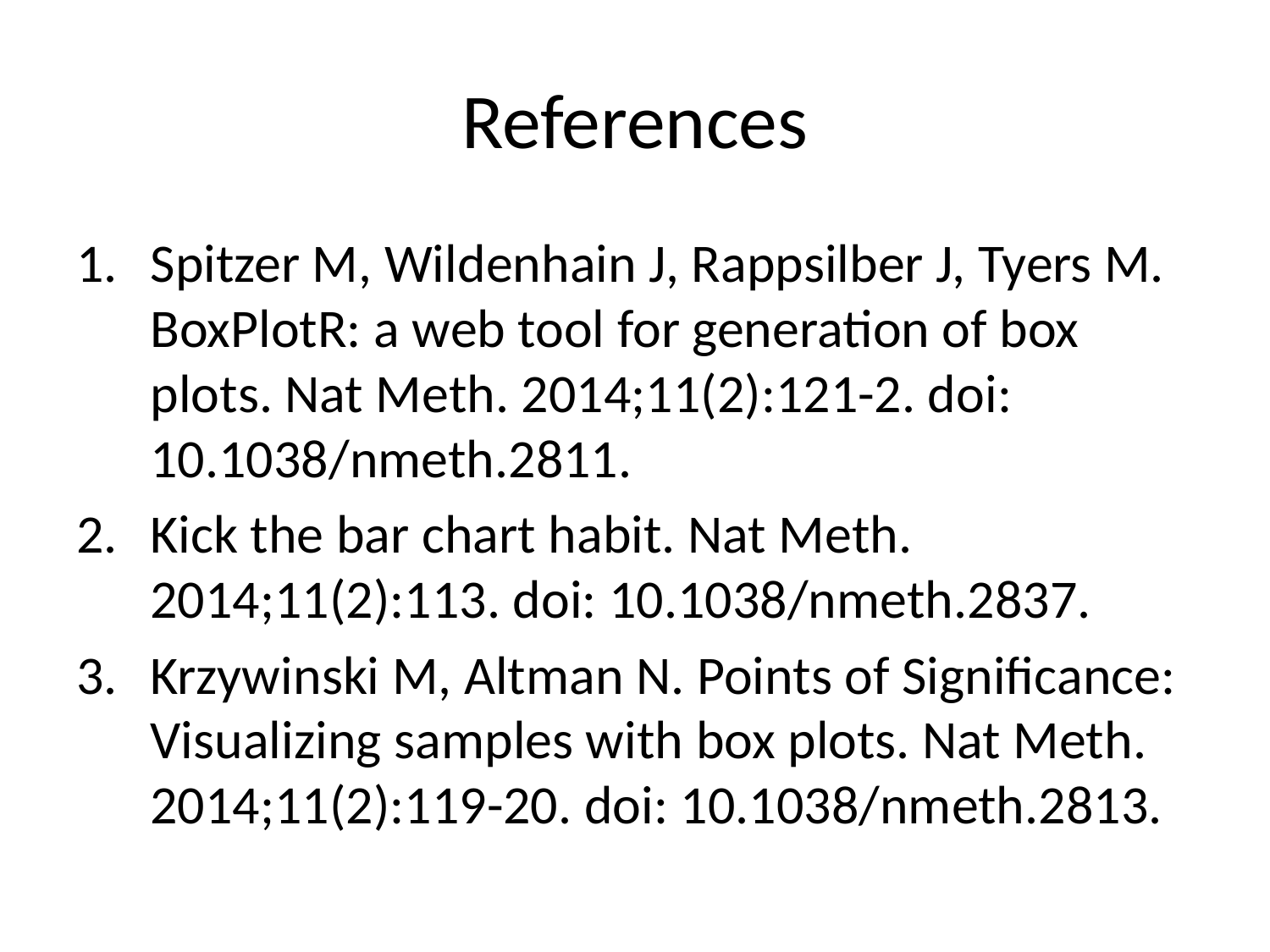

# References
Spitzer M, Wildenhain J, Rappsilber J, Tyers M. BoxPlotR: a web tool for generation of box plots. Nat Meth. 2014;11(2):121-2. doi: 10.1038/nmeth.2811.
Kick the bar chart habit. Nat Meth. 2014;11(2):113. doi: 10.1038/nmeth.2837.
Krzywinski M, Altman N. Points of Significance: Visualizing samples with box plots. Nat Meth. 2014;11(2):119-20. doi: 10.1038/nmeth.2813.